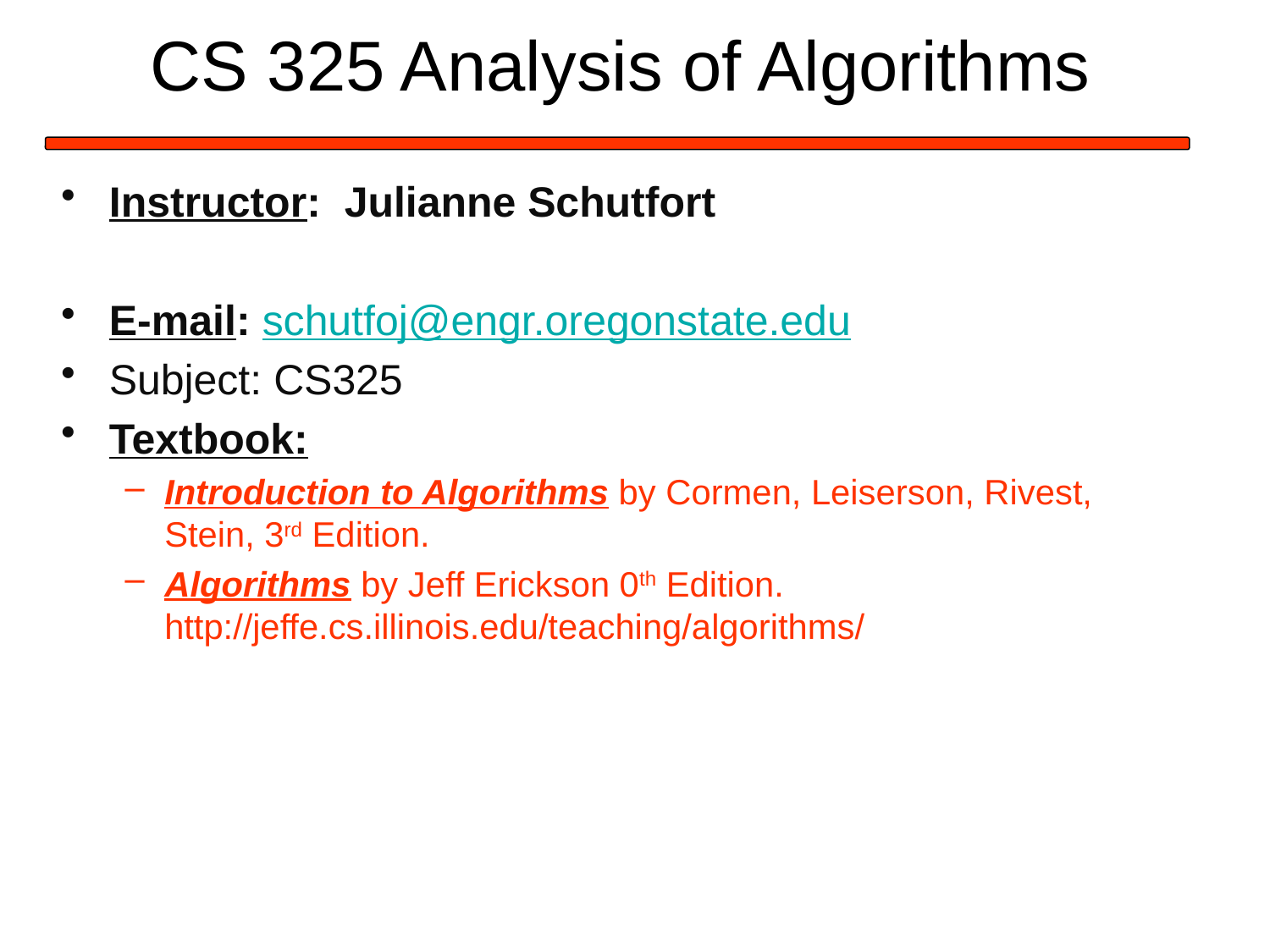

# CS 325 Analysis of Algorithms
Instructor:  Julianne Schutfort

E-mail: schutfoj@engr.oregonstate.edu
Subject: CS325
Textbook:
Introduction to Algorithms by Cormen, Leiserson, Rivest, Stein, 3rd Edition.
Algorithms by Jeff Erickson 0th Edition. http://jeffe.cs.illinois.edu/teaching/algorithms/